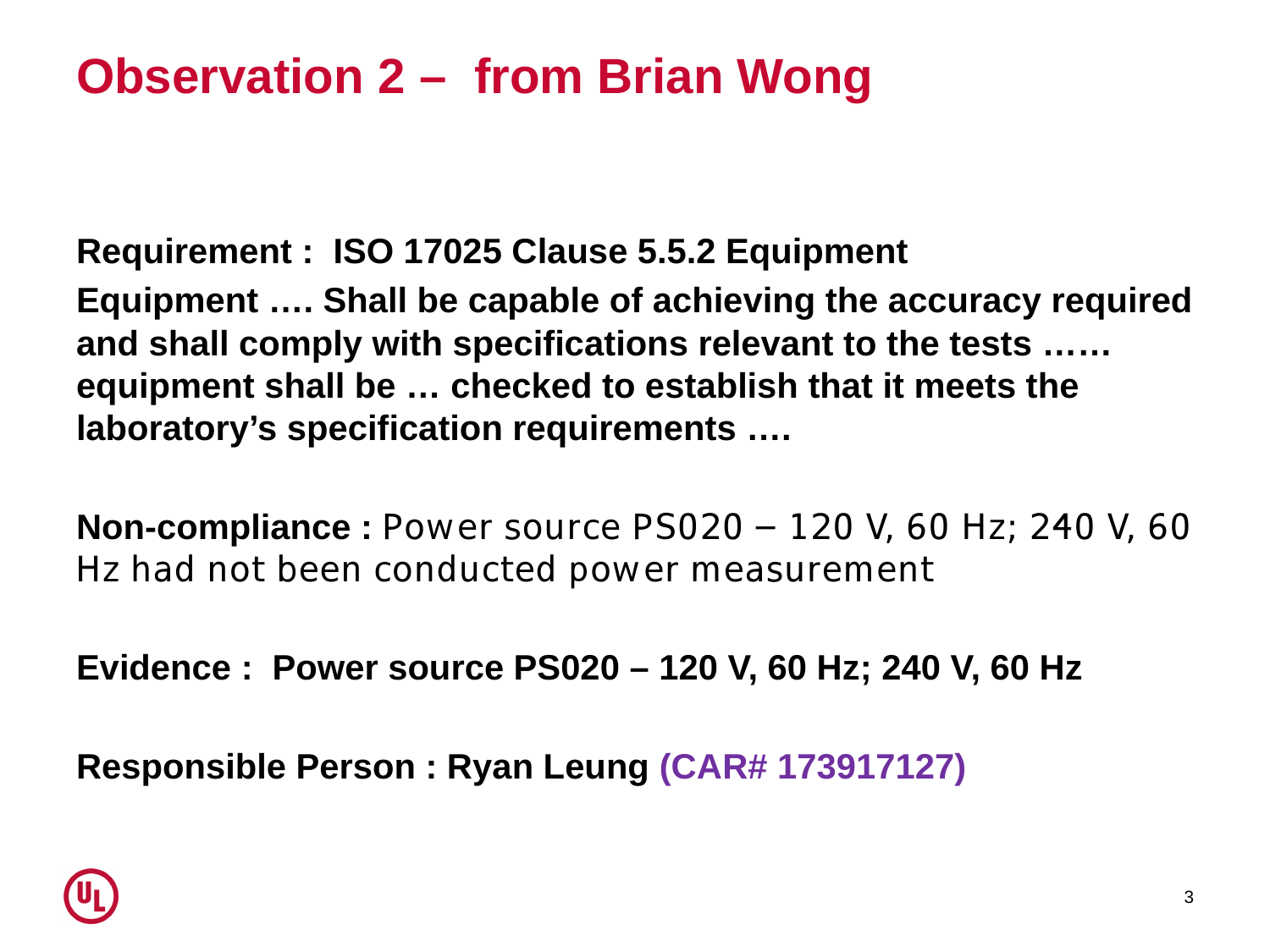

# Observation 2 –  from Brian Wong
Requirement :  ISO 17025 Clause 5.5.2 Equipment
Equipment …. Shall be capable of achieving the accuracy required and shall comply with specifications relevant to the tests …… equipment shall be … checked to establish that it meets the laboratory’s specification requirements ….

Non-compliance : Power source PS020 – 120 V, 60 Hz; 240 V, 60 Hz had not been conducted power measurement

Evidence :  Power source PS020 – 120 V, 60 Hz; 240 V, 60 Hz

Responsible Person : Ryan Leung (CAR# 173917127)
3